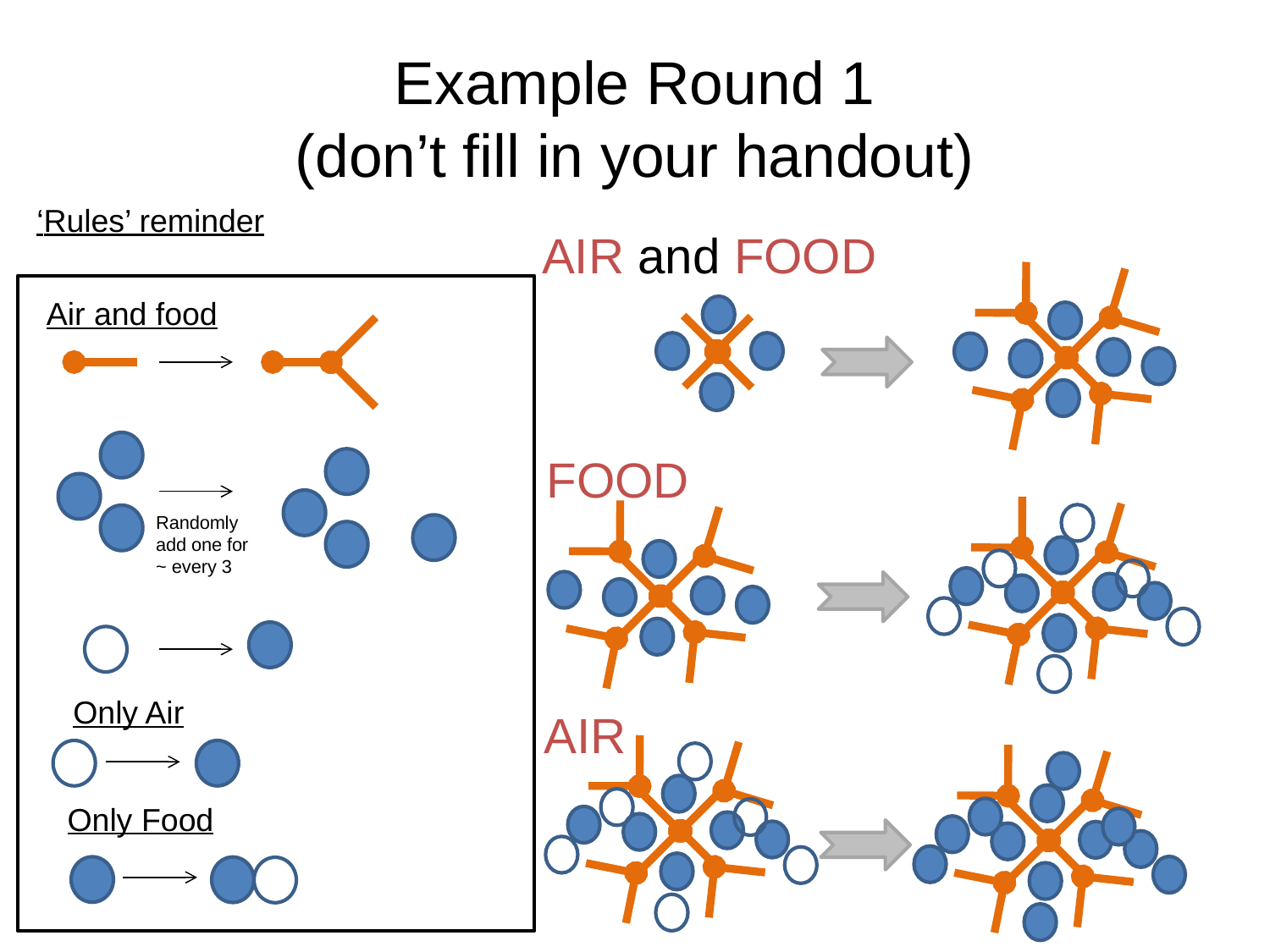

Example Round 1
(don’t fill in your handout)
‘Rules’ reminder
 AIR and FOOD

Air and food

FOOD

Randomly add one for ~ every 3

Only Air
AIR

Only Food